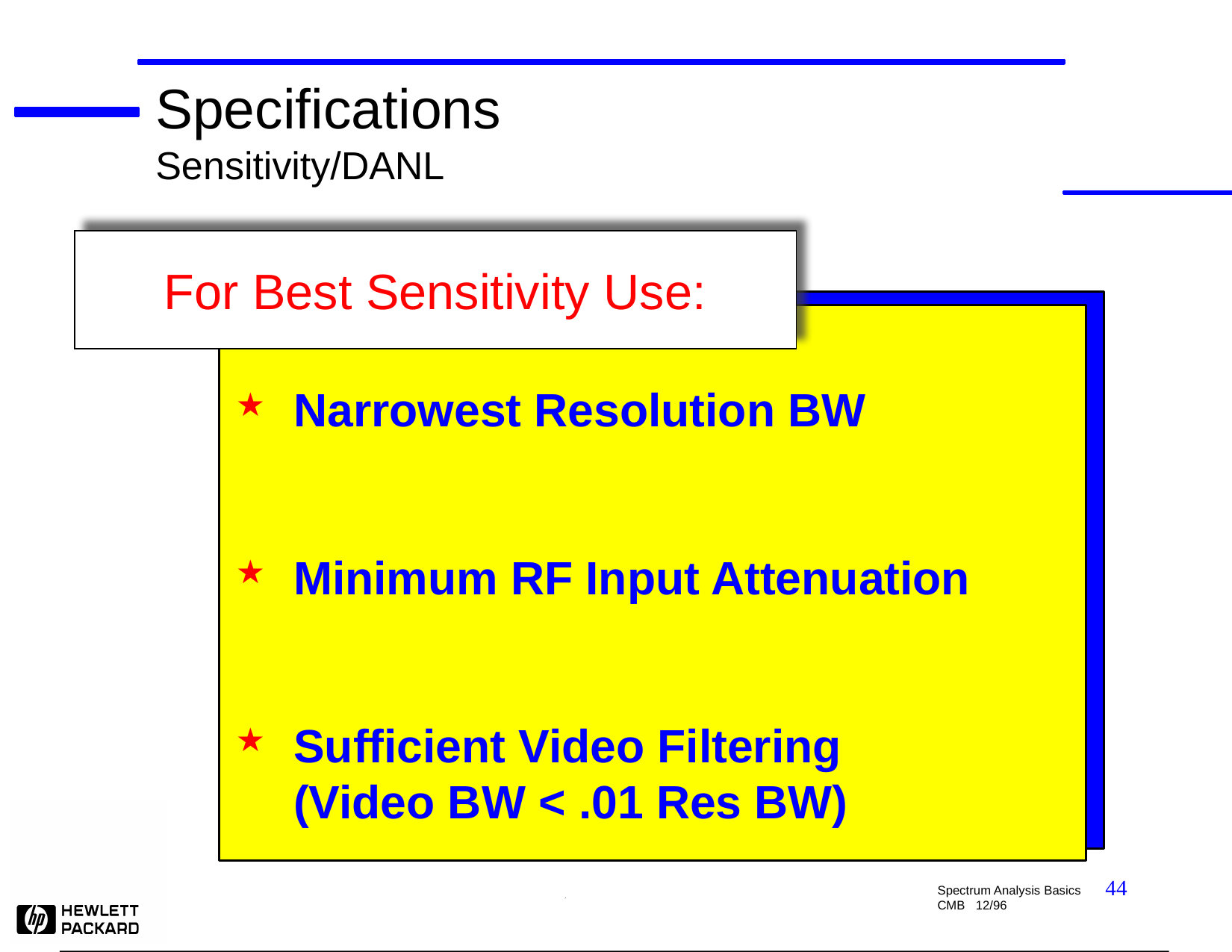

Specifications
Sensitivity/DANL
For Best Sensitivity Use:

Narrowest Resolution BW
Minimum RF Input Attenuation
Sufficient Video Filtering
(Video BW < .01 Res BW)
44